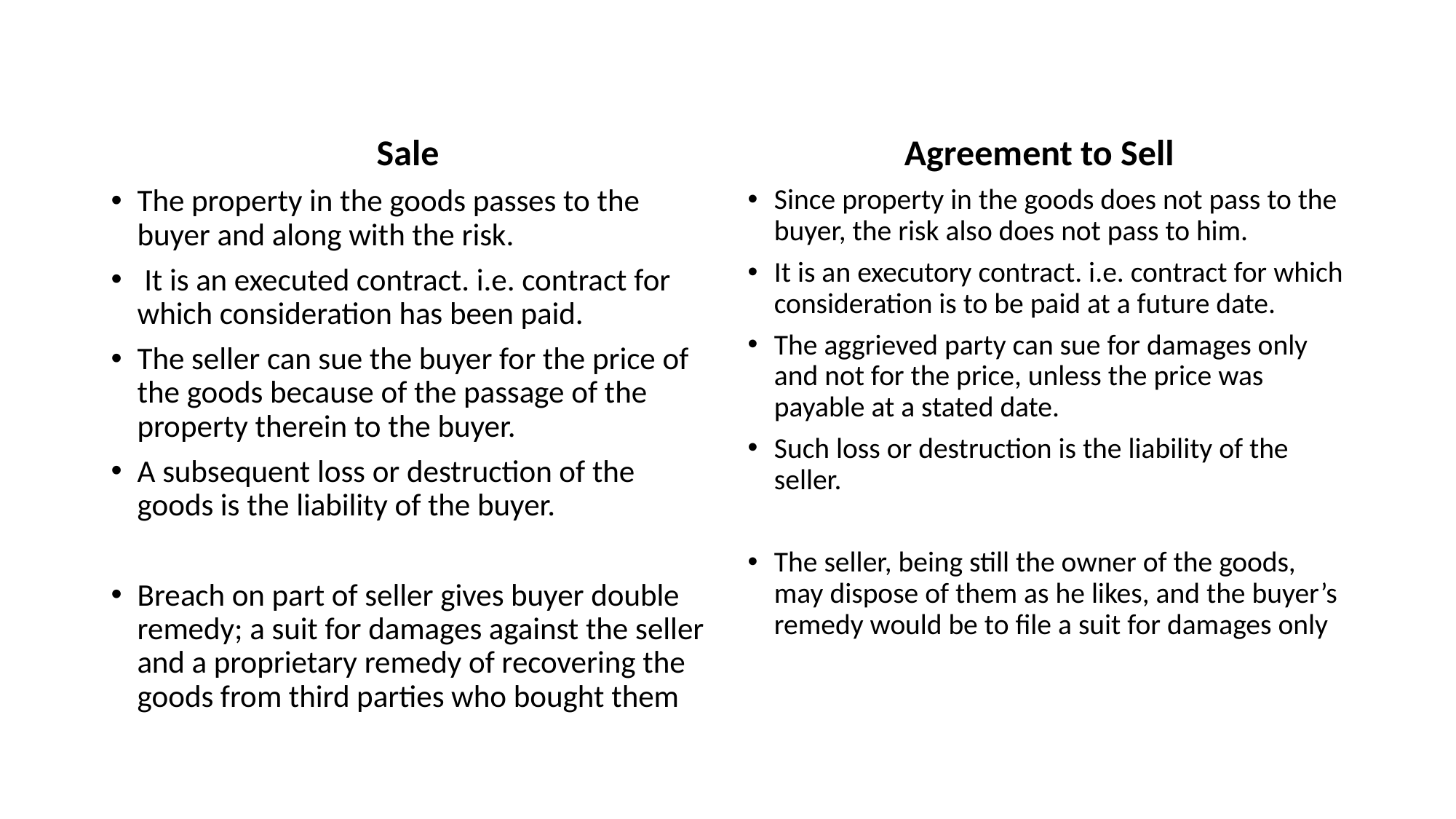

Sale
Agreement to Sell
The property in the goods passes to the buyer and along with the risk.
 It is an executed contract. i.e. contract for which consideration has been paid.
The seller can sue the buyer for the price of the goods because of the passage of the property therein to the buyer.
A subsequent loss or destruction of the goods is the liability of the buyer.

Breach on part of seller gives buyer double remedy; a suit for damages against the seller and a proprietary remedy of recovering the goods from third parties who bought them

Since property in the goods does not pass to the buyer, the risk also does not pass to him.
It is an executory contract. i.e. contract for which consideration is to be paid at a future date.
The aggrieved party can sue for damages only and not for the price, unless the price was payable at a stated date.
Such loss or destruction is the liability of the seller.

The seller, being still the owner of the goods, may dispose of them as he likes, and the buyer’s remedy would be to file a suit for damages only